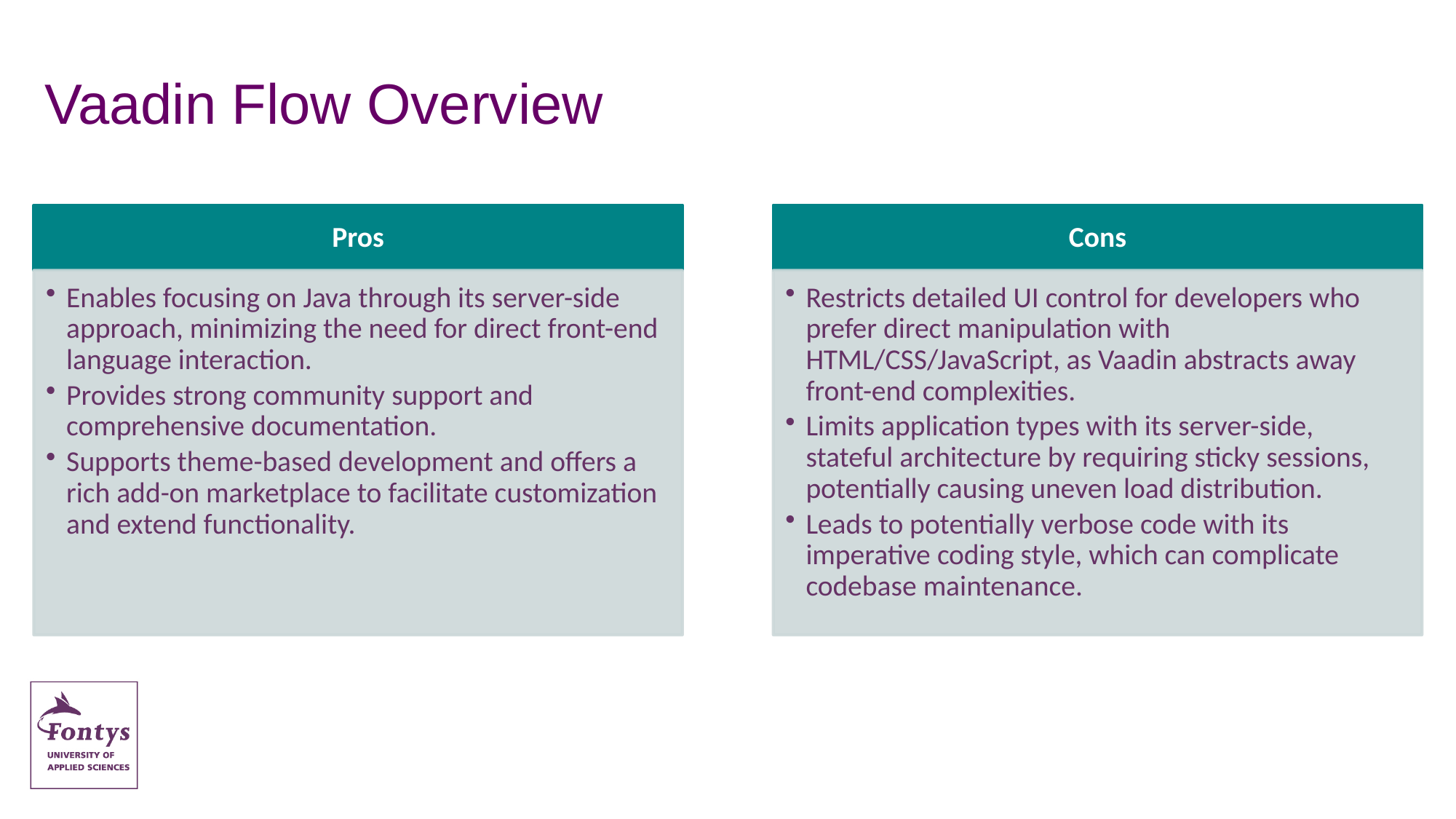

# Vaadin Flow Overview
Pros
Enables focusing on Java through its server-side approach, minimizing the need for direct front-end language interaction.
Provides strong community support and comprehensive documentation.
Supports theme-based development and offers a rich add-on marketplace to facilitate customization and extend functionality.
Cons
Restricts detailed UI control for developers who prefer direct manipulation with HTML/CSS/JavaScript, as Vaadin abstracts away front-end complexities.
Limits application types with its server-side, stateful architecture by requiring sticky sessions, potentially causing uneven load distribution.
Leads to potentially verbose code with its imperative coding style, which can complicate codebase maintenance.